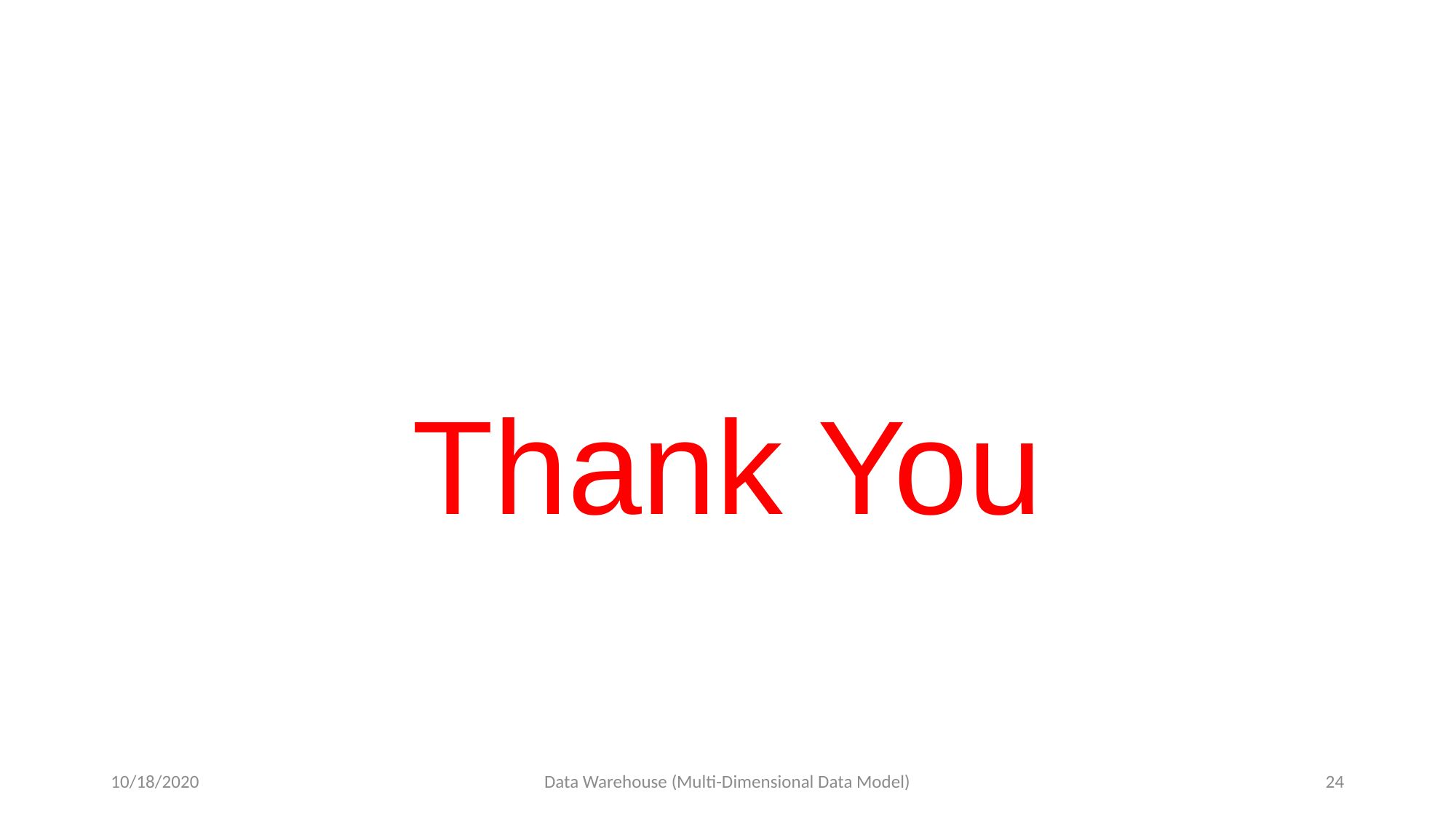

Thank You
10/18/2020
Data Warehouse (Multi-Dimensional Data Model)
24